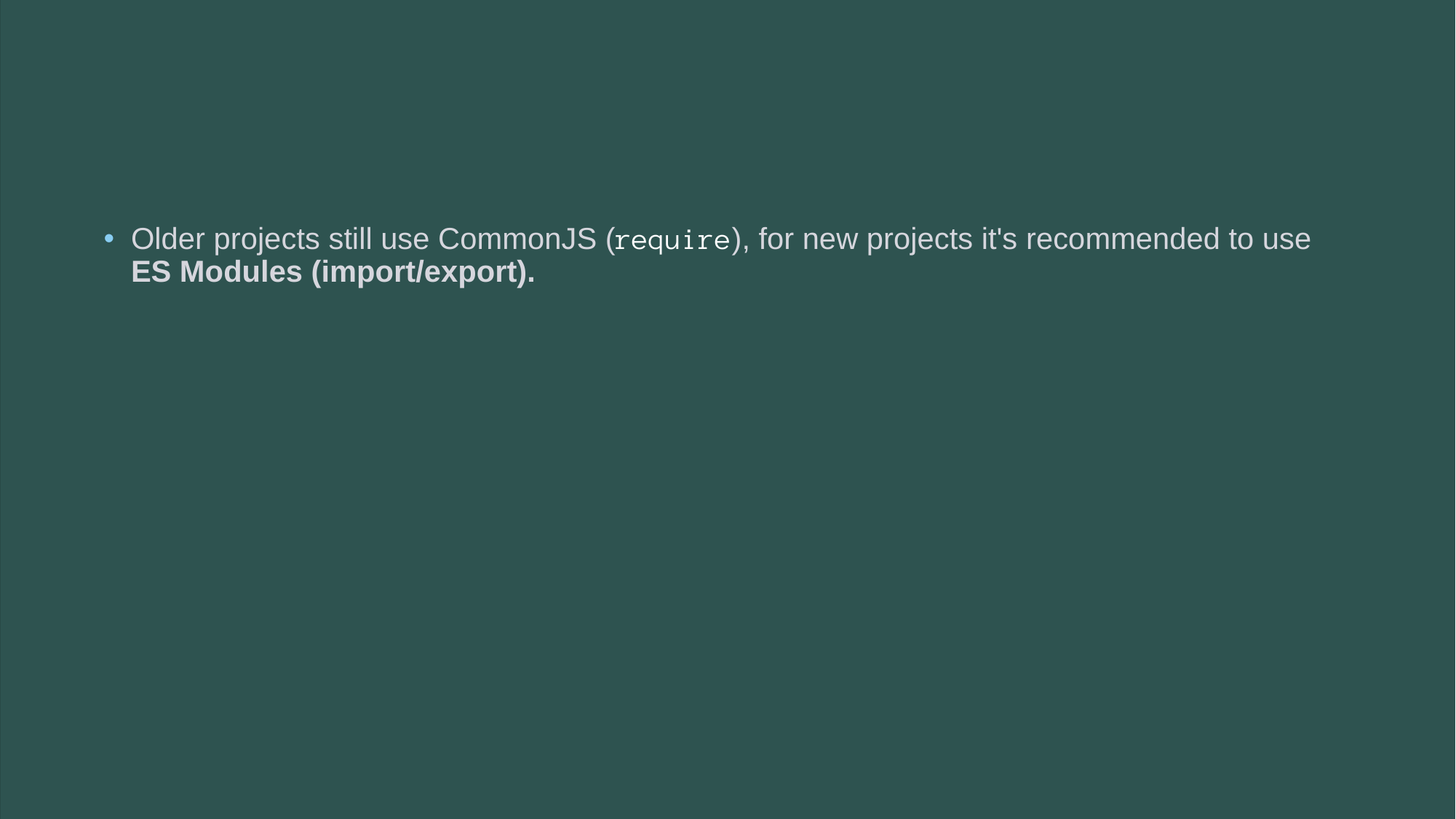

#
Older projects still use CommonJS (require), for new projects it's recommended to use ES Modules (import/export).